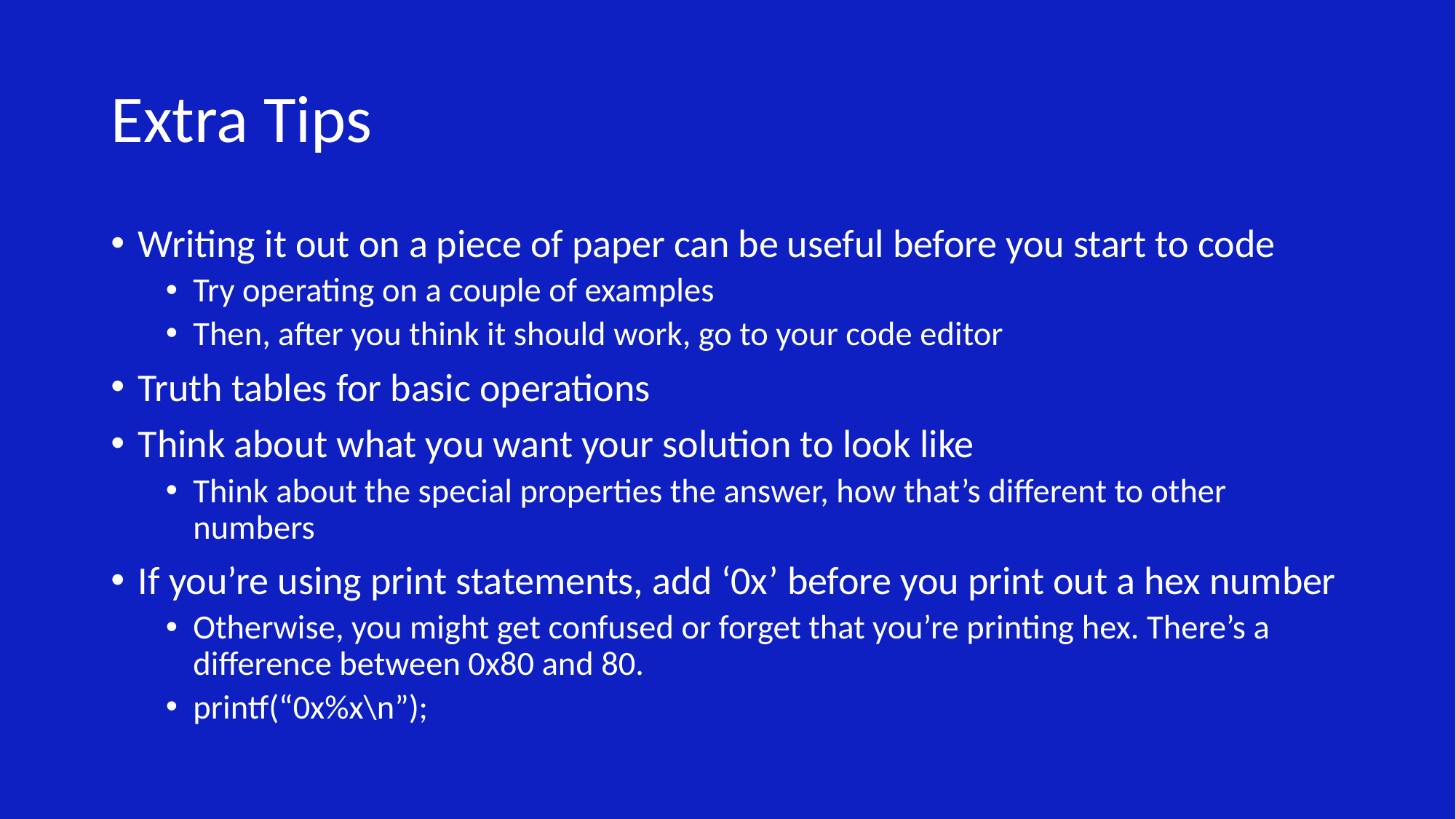

# Extra Tips
Writing it out on a piece of paper can be useful before you start to code
Try operating on a couple of examples
Then, after you think it should work, go to your code editor
Truth tables for basic operations
Think about what you want your solution to look like
Think about the special properties the answer, how that’s different to other numbers
If you’re using print statements, add ‘0x’ before you print out a hex number
Otherwise, you might get confused or forget that you’re printing hex. There’s a difference between 0x80 and 80.
printf(“0x%x\n”);